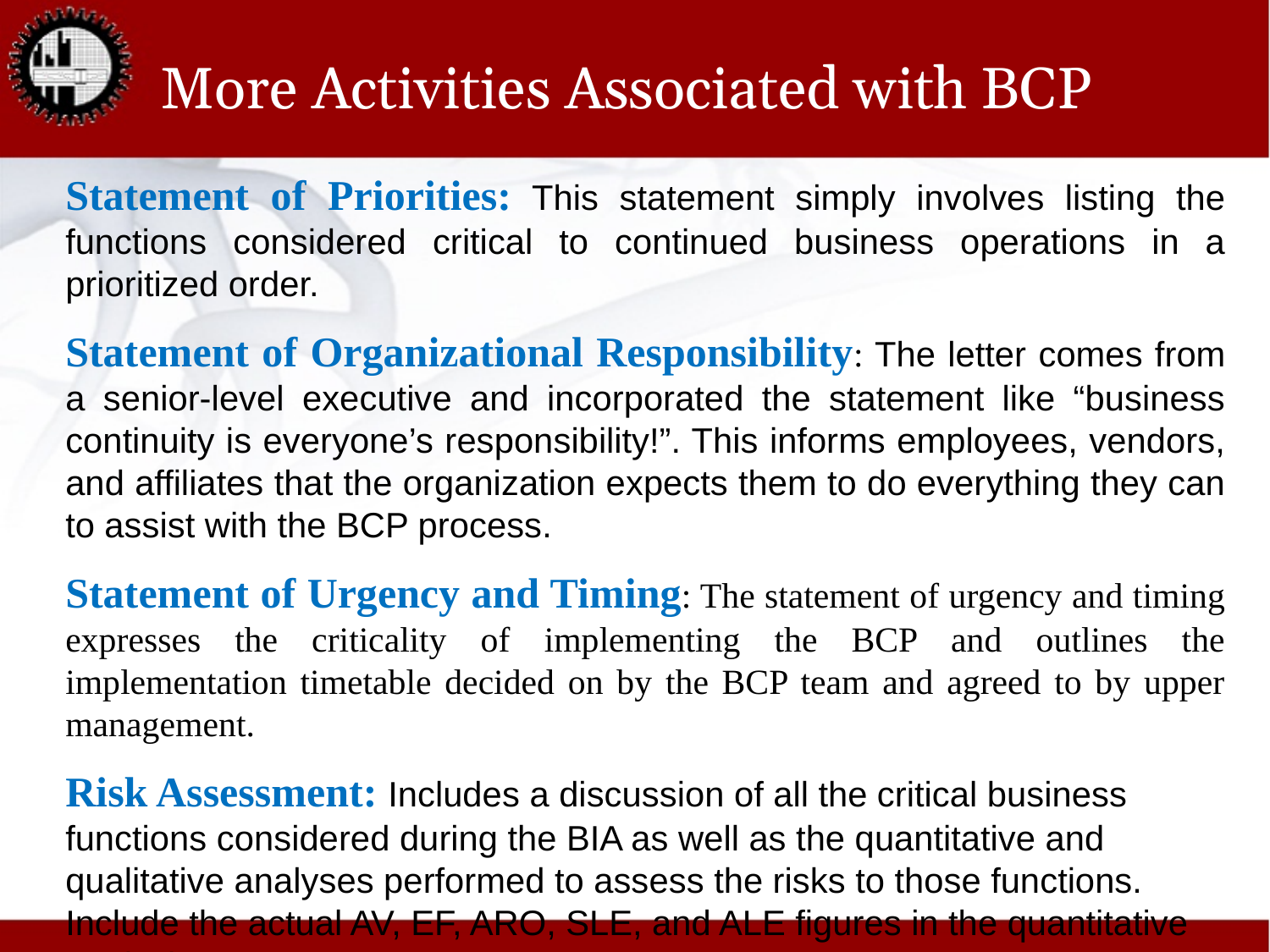

# More Activities Associated with BCP
Statement of Priorities: This statement simply involves listing the functions considered critical to continued business operations in a prioritized order.
Statement of Organizational Responsibility: The letter comes from a senior-level executive and incorporated the statement like “business continuity is everyone’s responsibility!”. This informs employees, vendors, and affiliates that the organization expects them to do everything they can to assist with the BCP process.
Statement of Urgency and Timing: The statement of urgency and timing expresses the criticality of implementing the BCP and outlines the implementation timetable decided on by the BCP team and agreed to by upper management.
Risk Assessment: Includes a discussion of all the critical business functions considered during the BIA as well as the quantitative and qualitative analyses performed to assess the risks to those functions. Include the actual AV, EF, ARO, SLE, and ALE figures in the quantitative analysis.